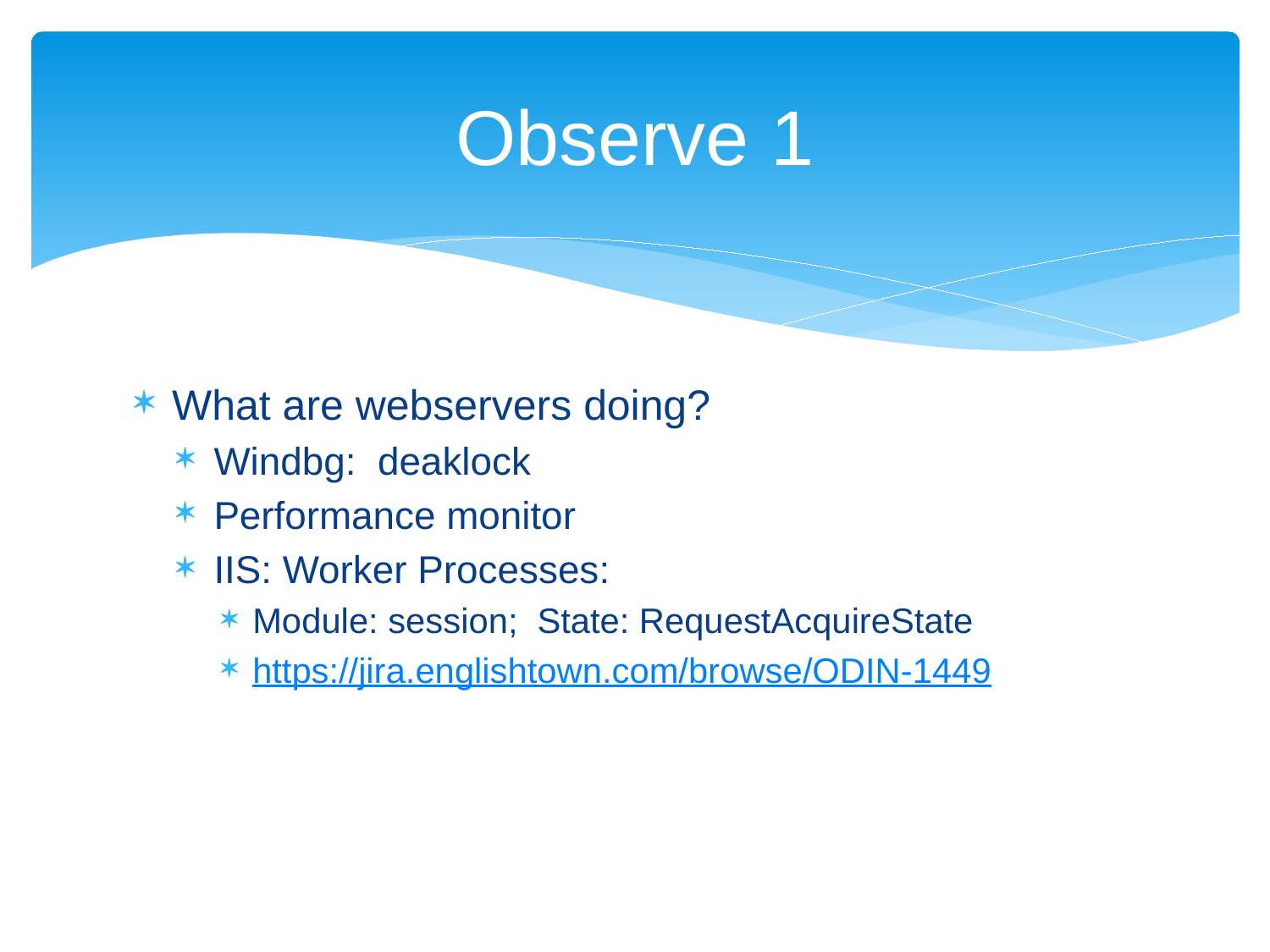

# Observe 1
What are webservers doing?
Windbg:  deaklock
Performance monitor
IIS: Worker Processes:
Module: session;  State: RequestAcquireState
https://jira.englishtown.com/browse/ODIN-1449